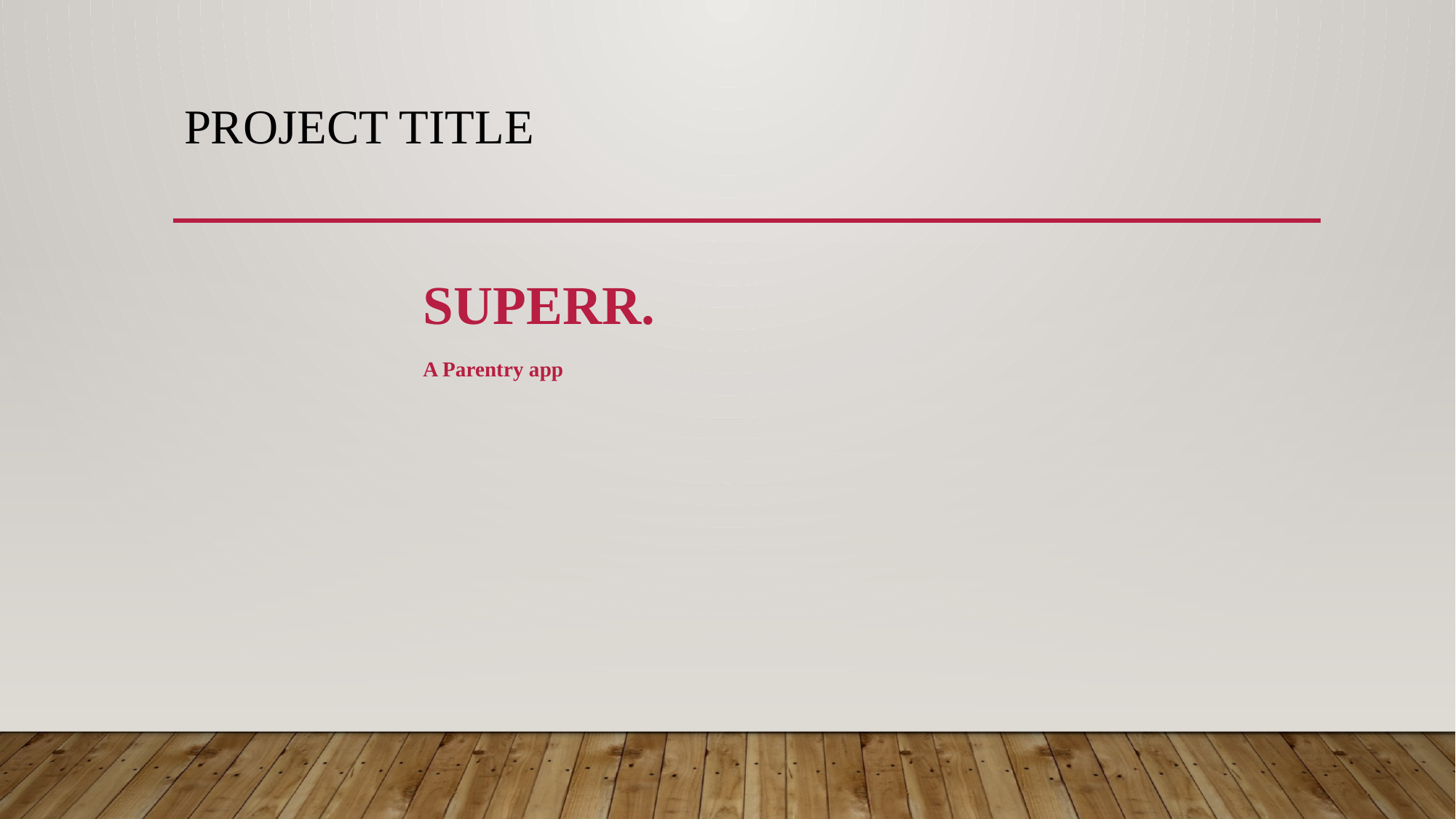

# Project title
SUPERR.
A Parentry app